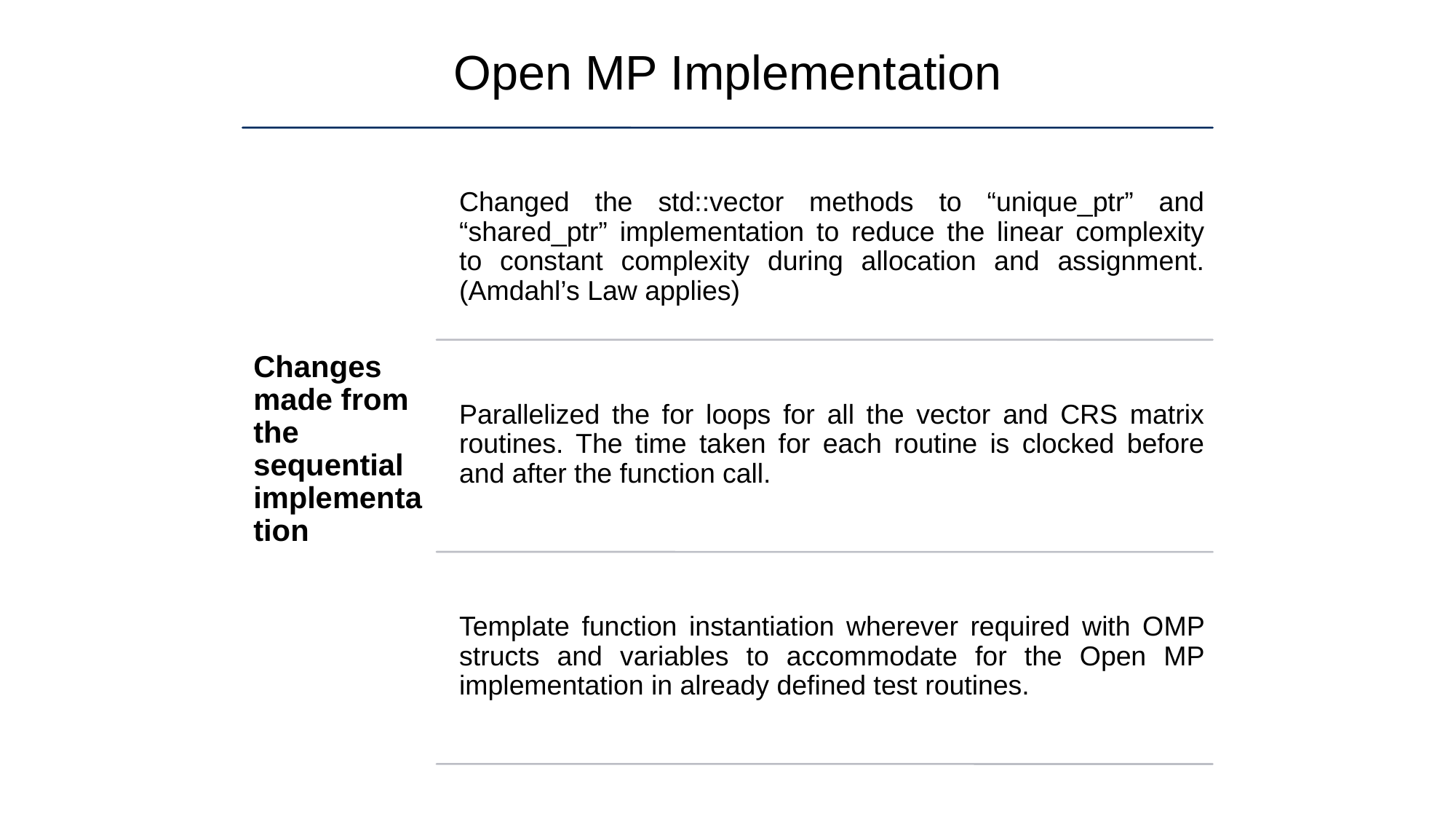

Open MP Implementation

Changes made from the sequential implementation

Changed the std::vector methods to “unique_ptr” and “shared_ptr” implementation to reduce the linear complexity to constant complexity during allocation and assignment. (Amdahl’s Law applies)

Parallelized the for loops for all the vector and CRS matrix routines. The time taken for each routine is clocked before and after the function call.

Template function instantiation wherever required with OMP structs and variables to accommodate for the Open MP implementation in already defined test routines.